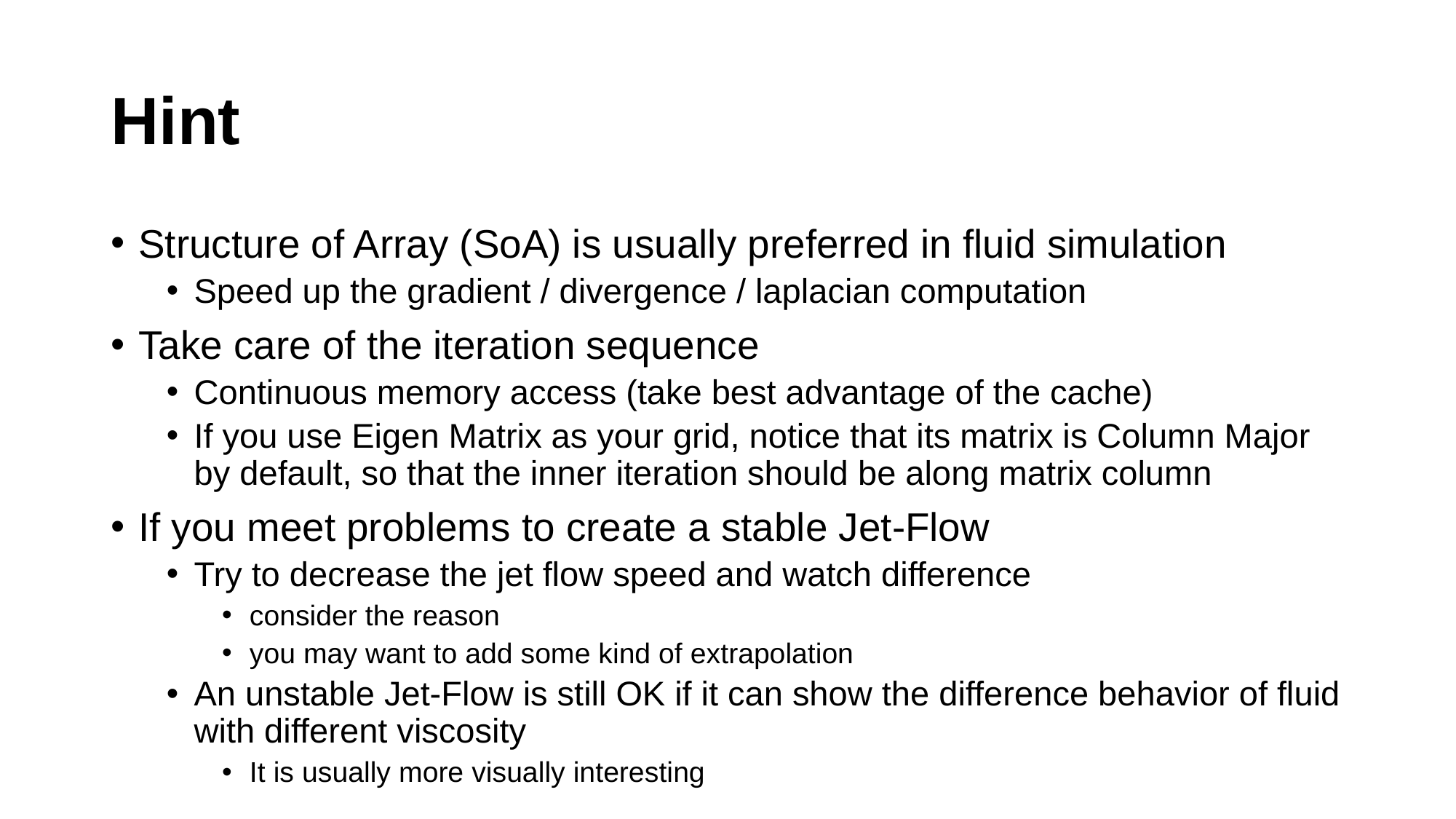

# Hint
Structure of Array (SoA) is usually preferred in fluid simulation
Speed up the gradient / divergence / laplacian computation
Take care of the iteration sequence
Continuous memory access (take best advantage of the cache)
If you use Eigen Matrix as your grid, notice that its matrix is Column Major by default, so that the inner iteration should be along matrix column
If you meet problems to create a stable Jet-Flow
Try to decrease the jet flow speed and watch difference
consider the reason
you may want to add some kind of extrapolation
An unstable Jet-Flow is still OK if it can show the difference behavior of fluid with different viscosity
It is usually more visually interesting